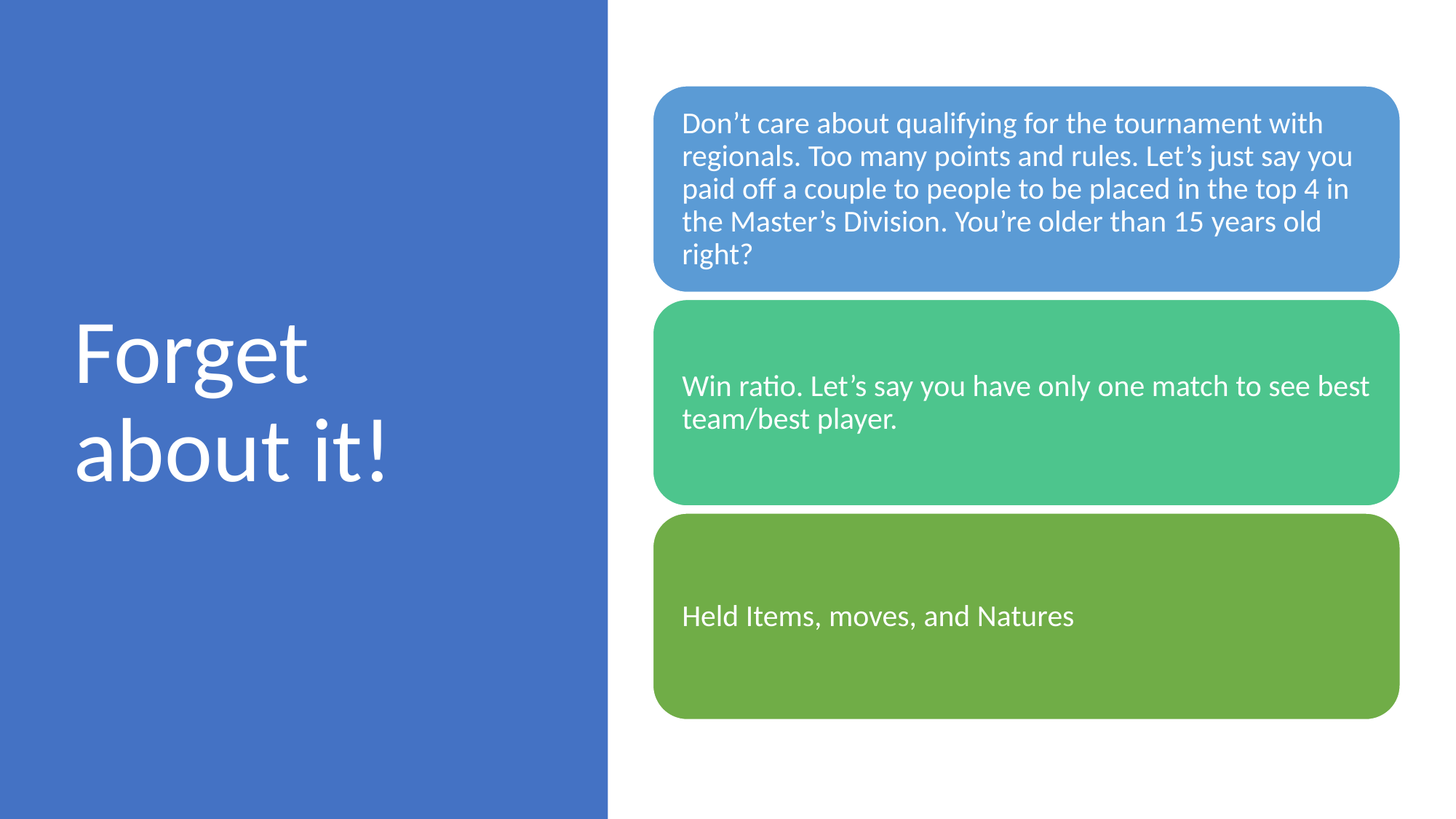

# Forget about it!
Don’t care about qualifying for the tournament with regionals. Too many points and rules. Let’s just say you paid off a couple to people to be placed in the top 4 in the Master’s Division. You’re older than 15 years old right?
Win ratio. Let’s say you have only one match to see best team/best player.
Held Items, moves, and Natures